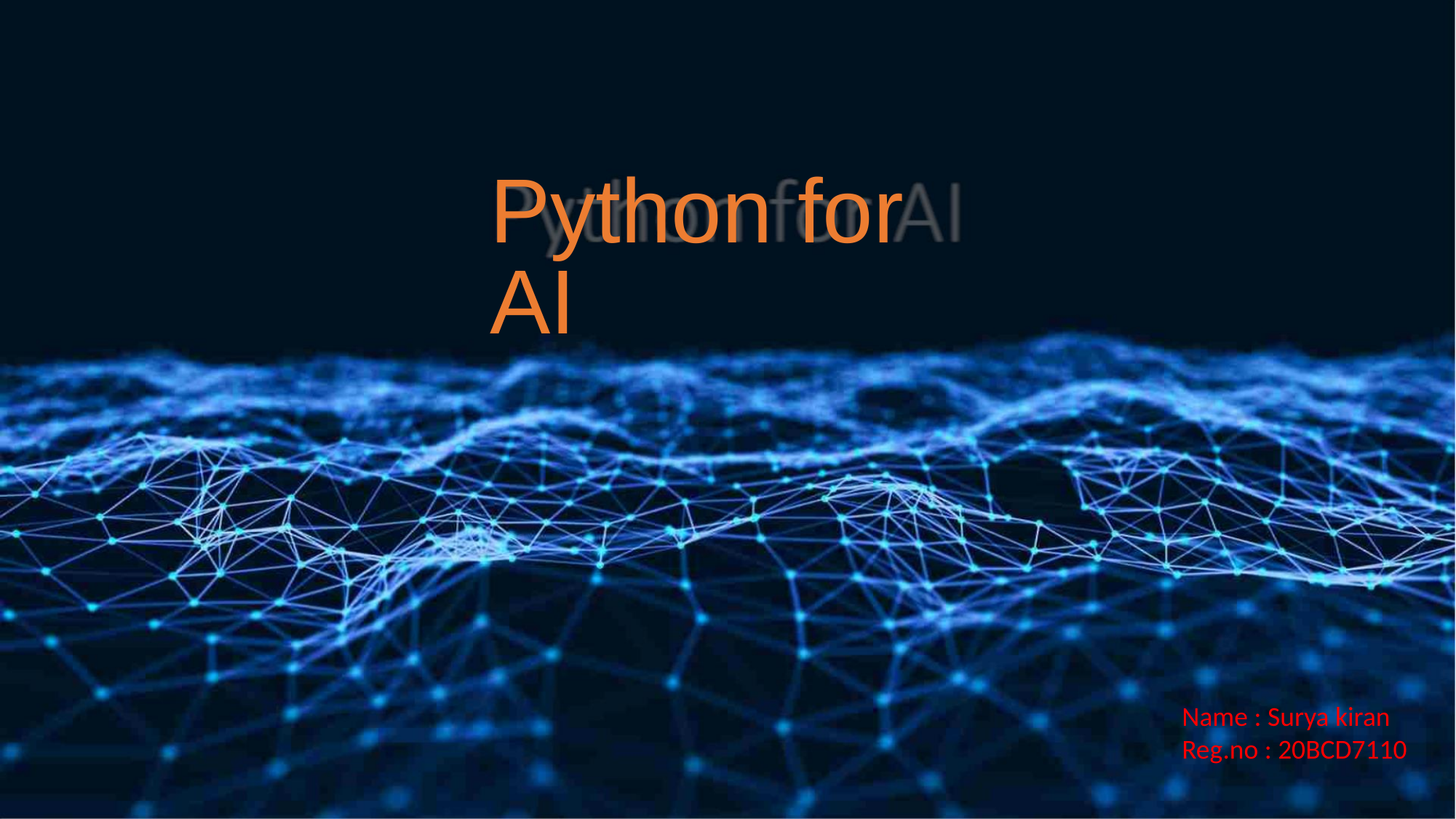

Python for AI
Name : Surya kiran
Reg.no : 20BCD7110